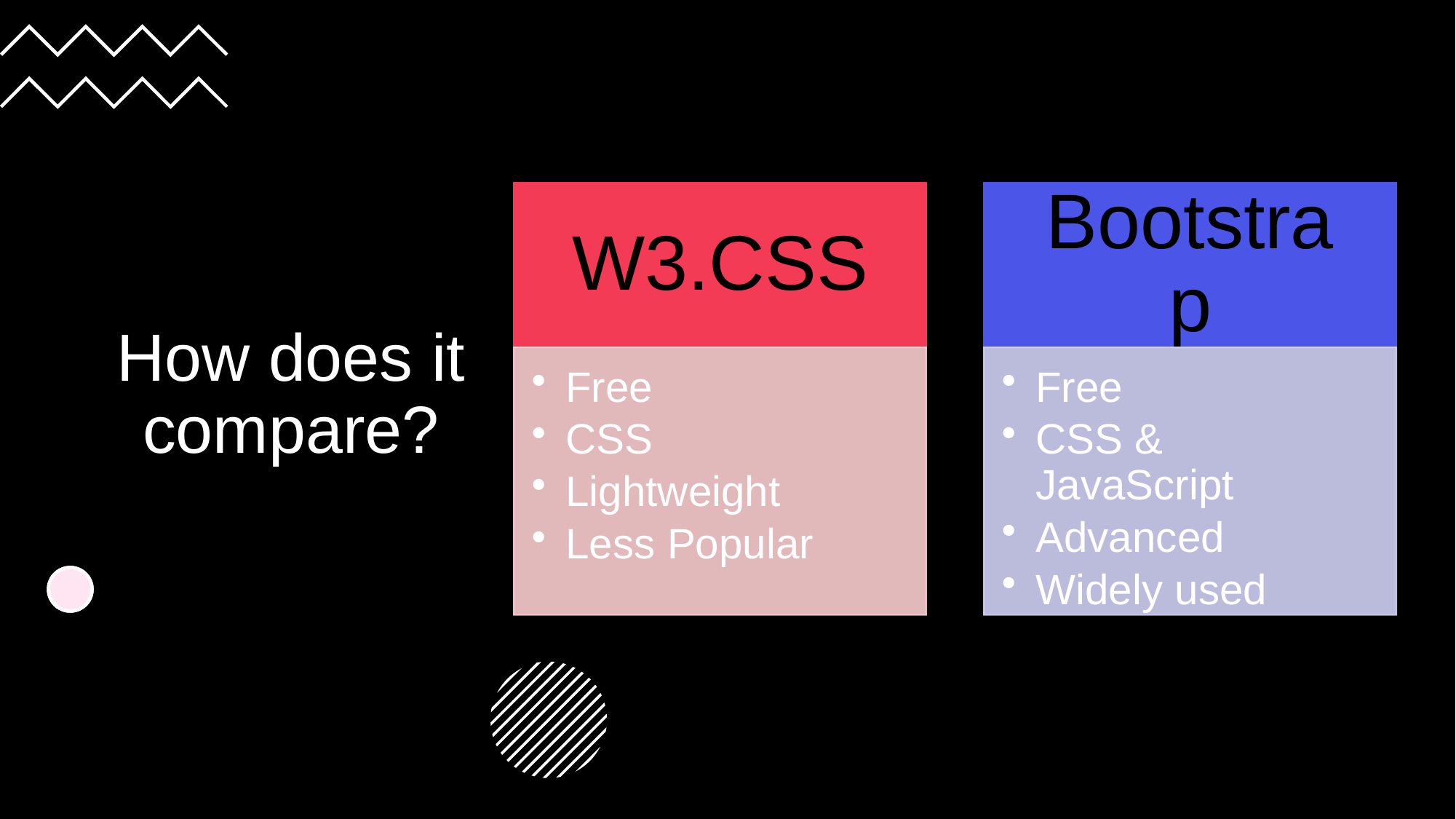

W3.CSS
Free
CSS
Lightweight
Less Popular
Bootstrap
Free
CSS & JavaScript
Advanced
Widely used

# How does it compare?